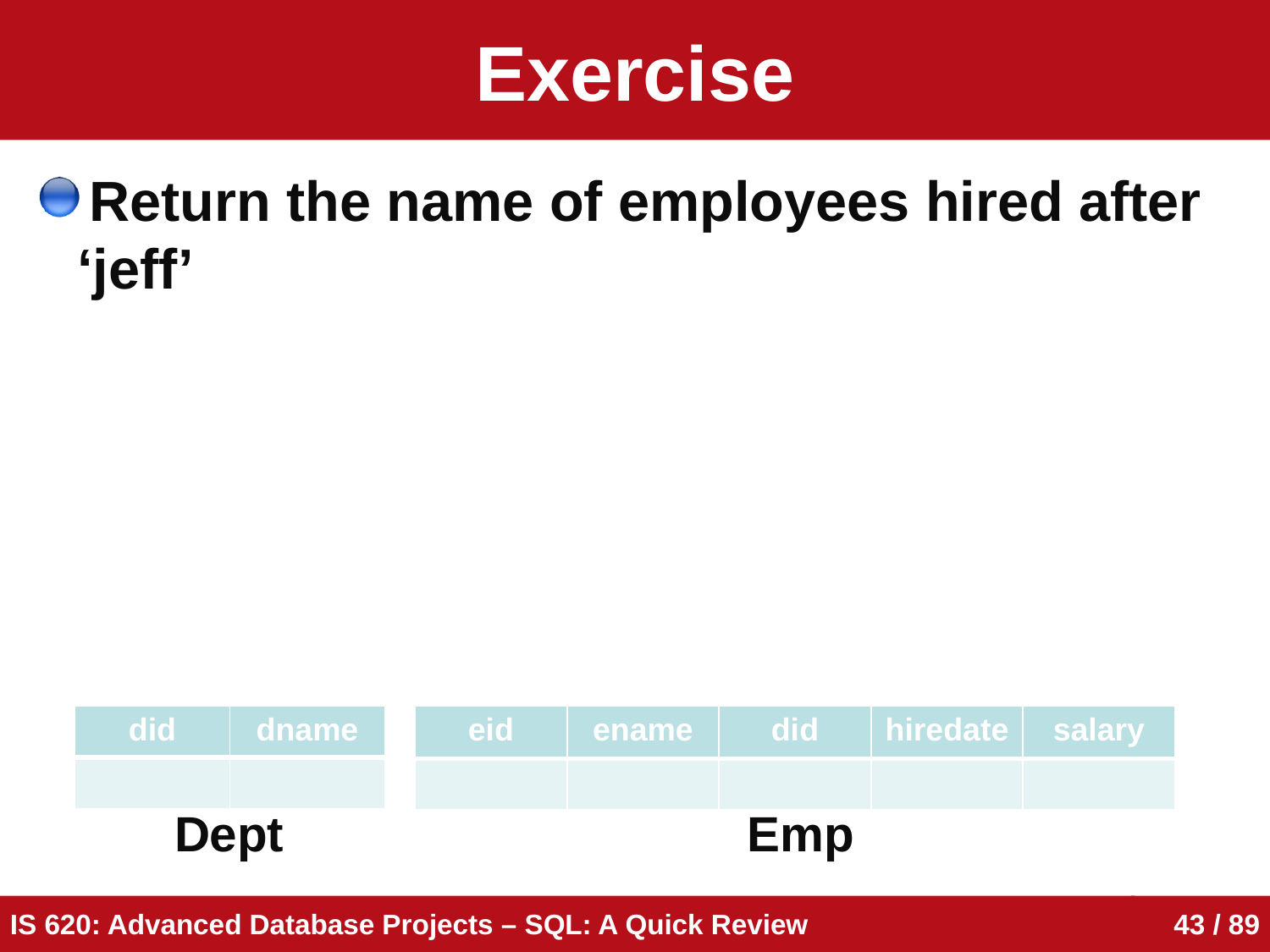

# Exercise
Return the name of employees hired after ‘jeff’

| did | dname |
| --- | --- |
|  |  |
| eid | ename | did | hiredate | salary |
| --- | --- | --- | --- | --- |
|  |  |  |  |  |
Dept
Emp